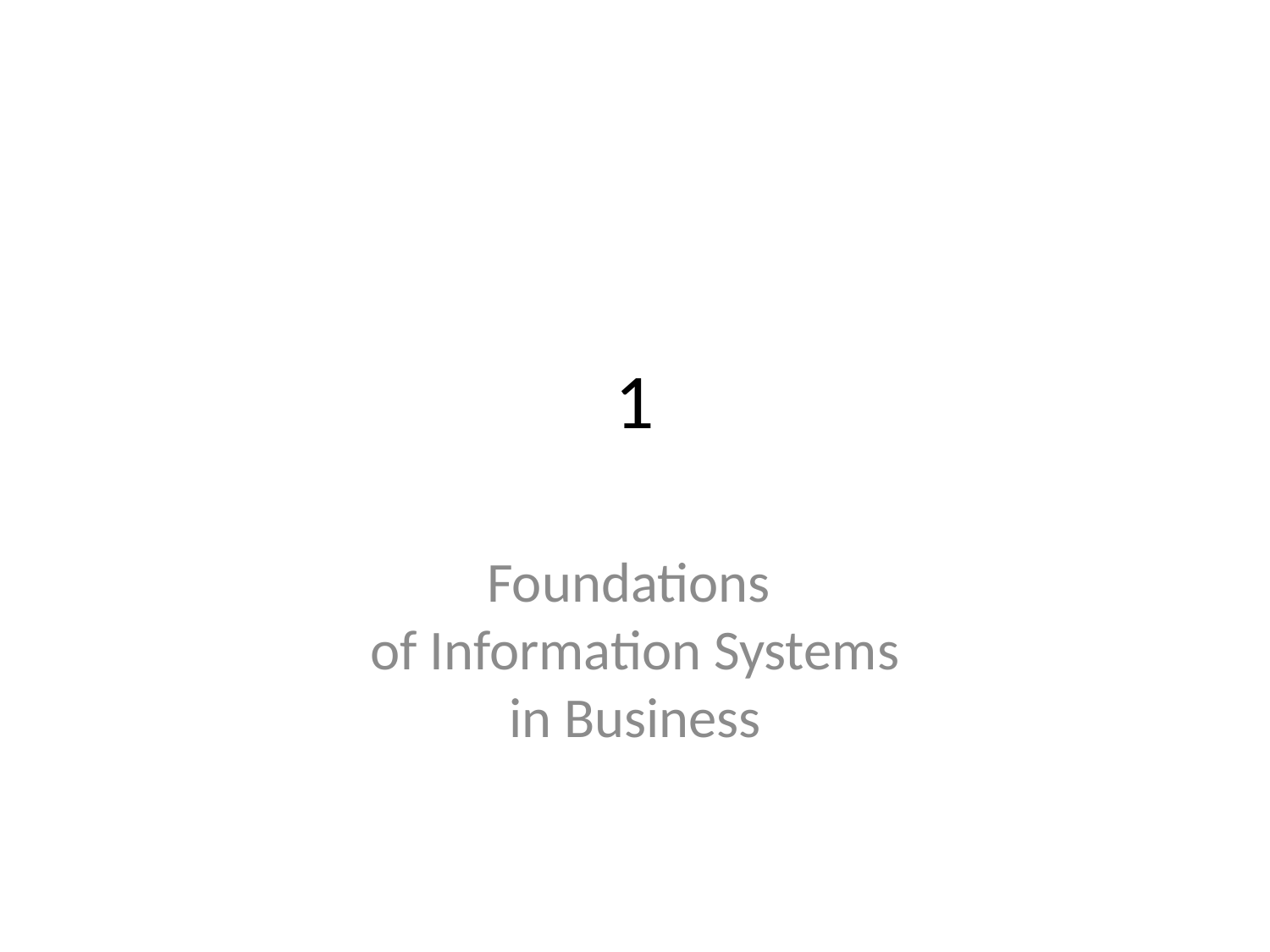

# 1
Foundations
of Information Systems
in Business